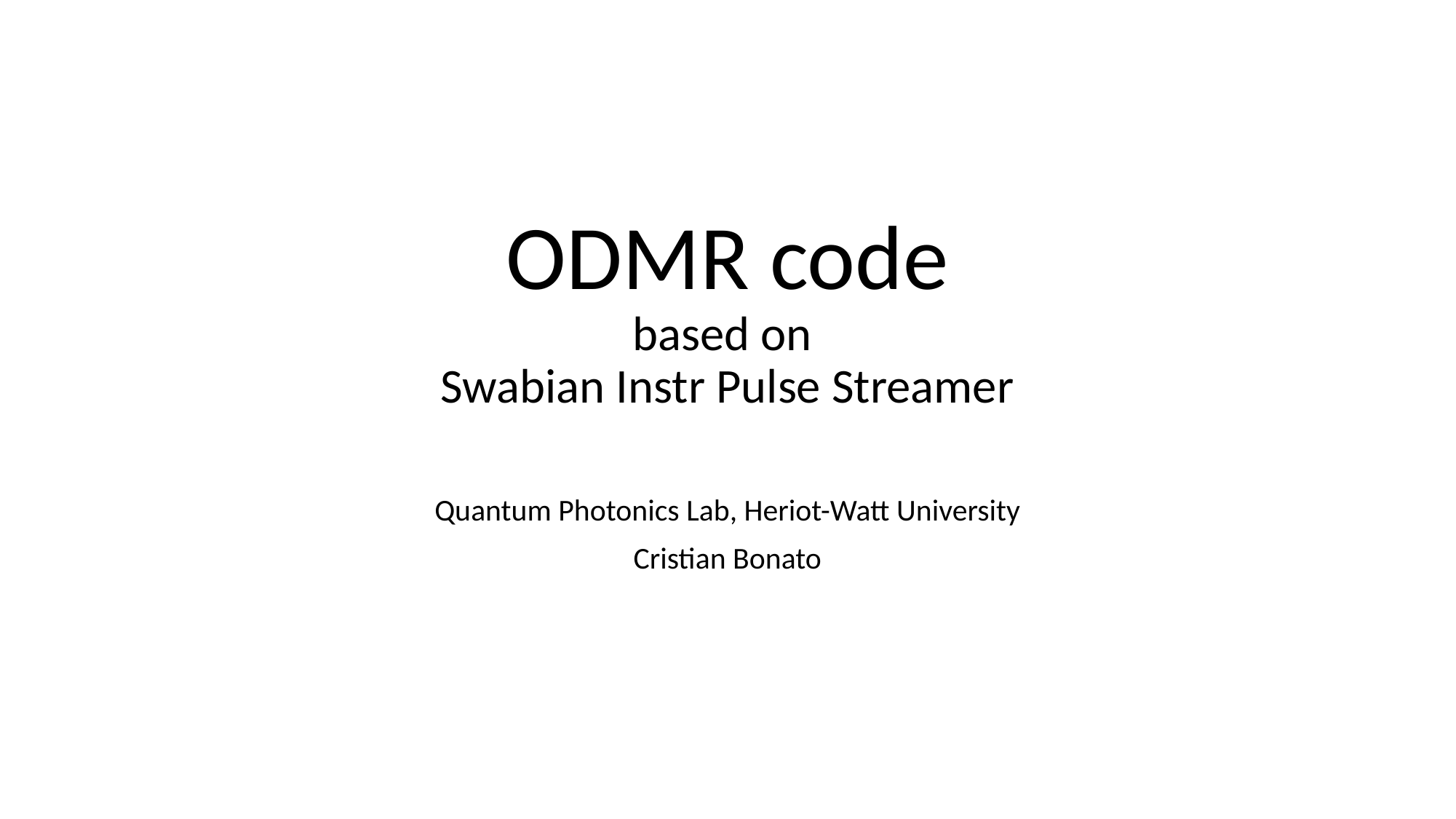

# ODMR code based on Swabian Instr Pulse Streamer

Quantum Photonics Lab, Heriot-Watt University
Cristian Bonato